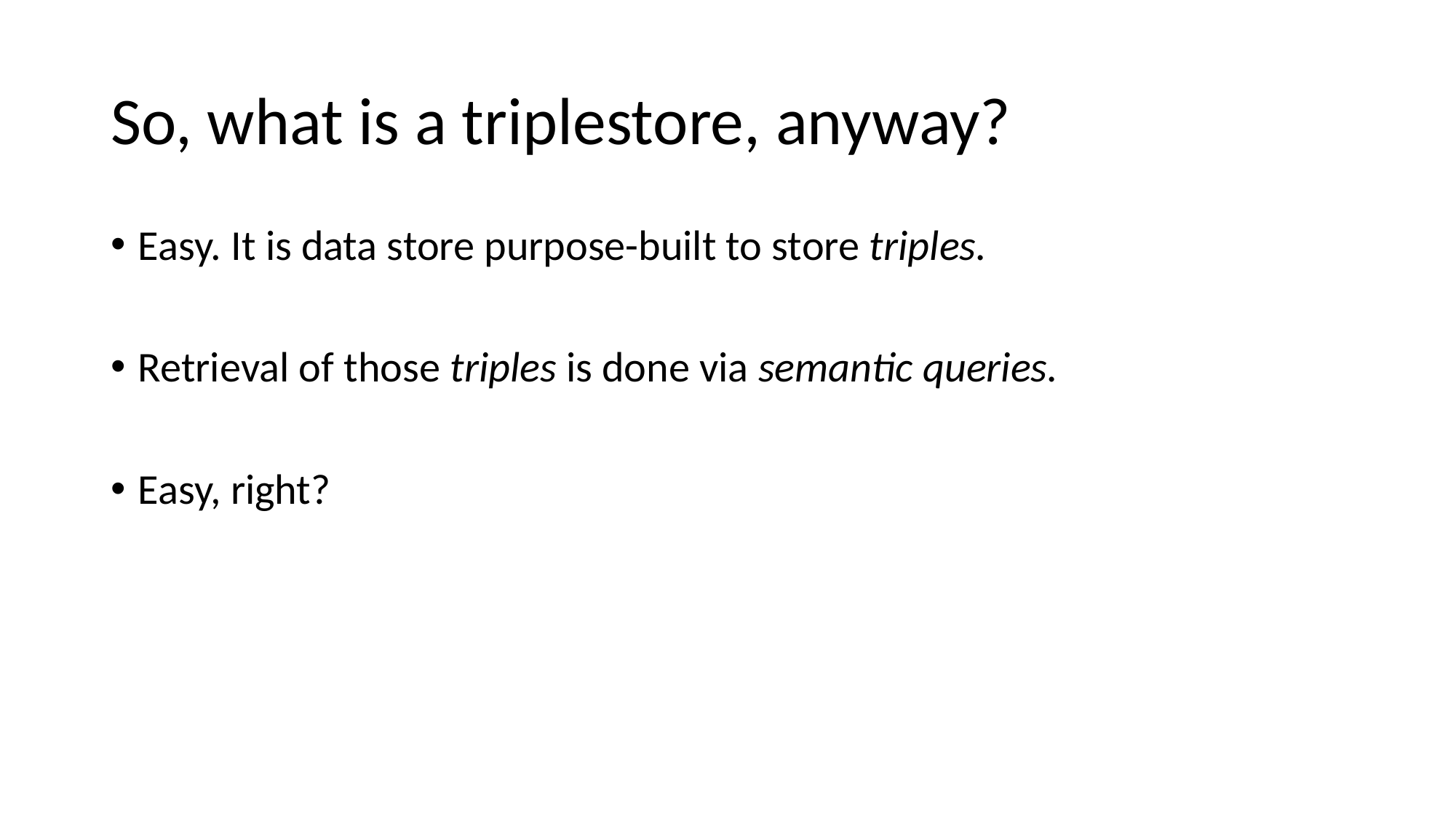

# So, what is a triplestore, anyway?
Easy. It is data store purpose-built to store triples.

Retrieval of those triples is done via semantic queries.

Easy, right?